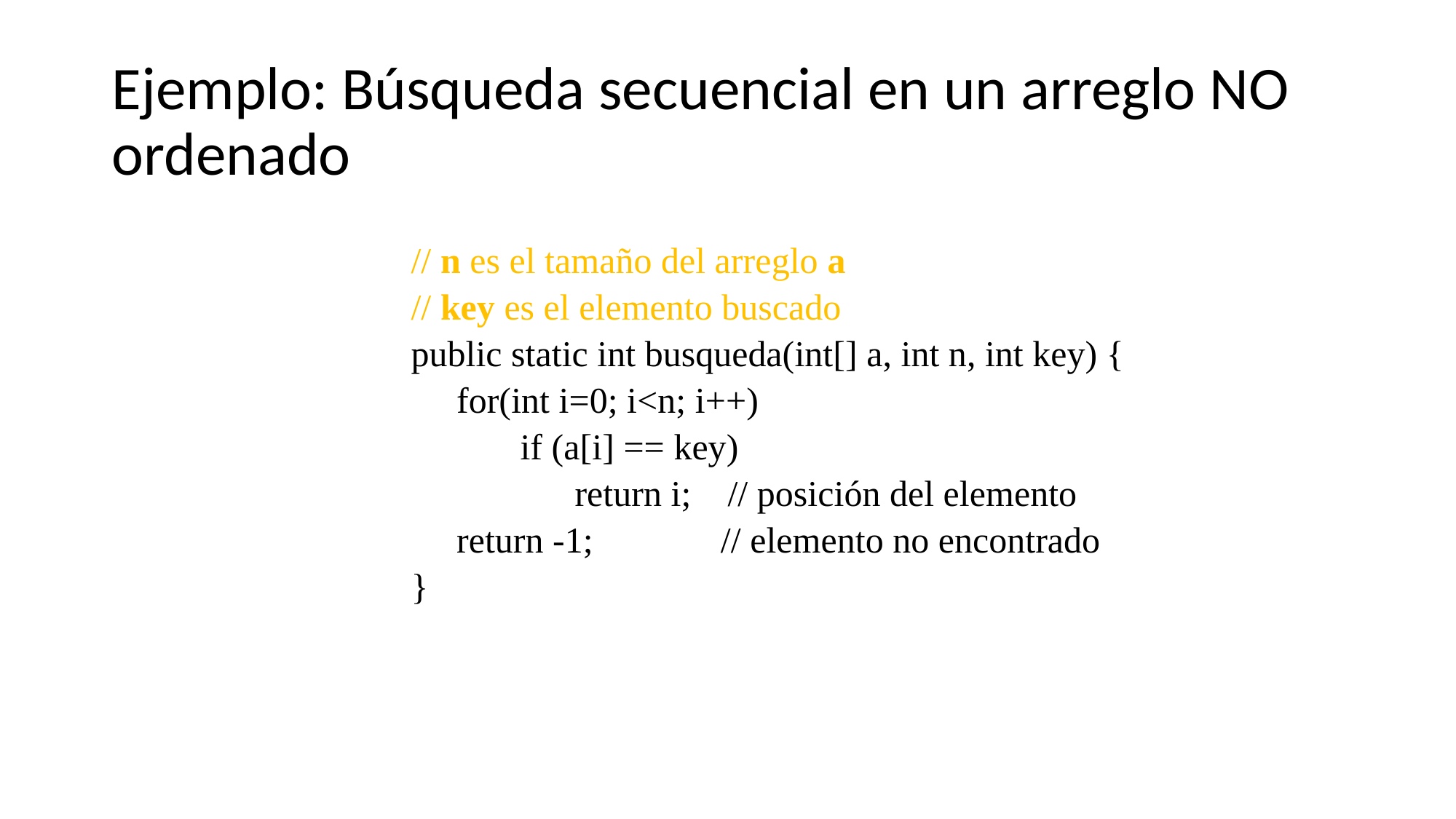

# Ejemplo: Búsqueda secuencial en un arreglo NO ordenado
// n es el tamaño del arreglo a
// key es el elemento buscado
public static int busqueda(int[] a, int n, int key) {
     for(int i=0; i<n; i++)
            if (a[i] == key)
                  return i;    // posición del elemento
     return -1;              // elemento no encontrado
}